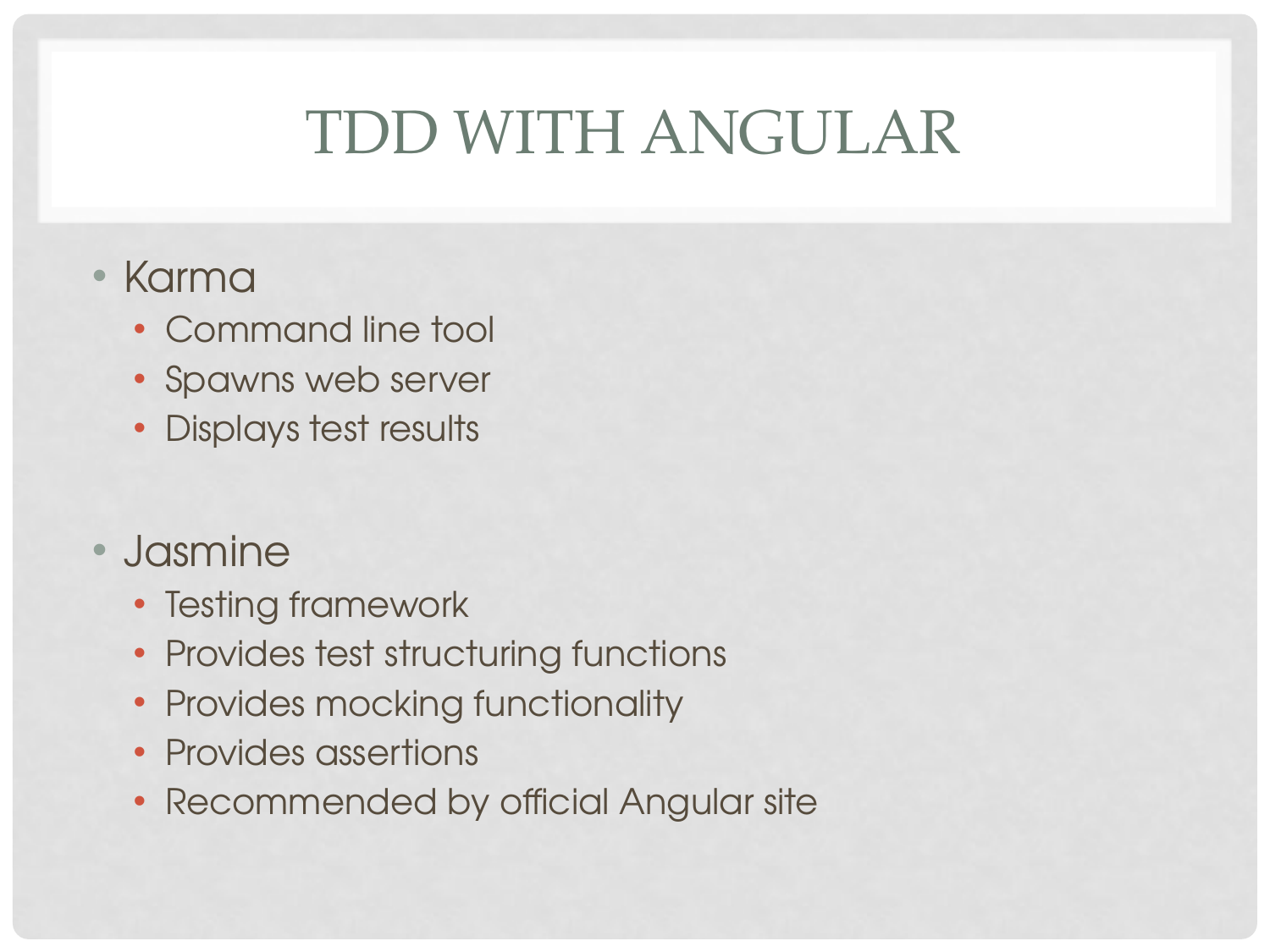

# TDD with Angular
Karma
Command line tool
Spawns web server
Displays test results

Jasmine
Testing framework
Provides test structuring functions
Provides mocking functionality
Provides assertions
Recommended by official Angular site